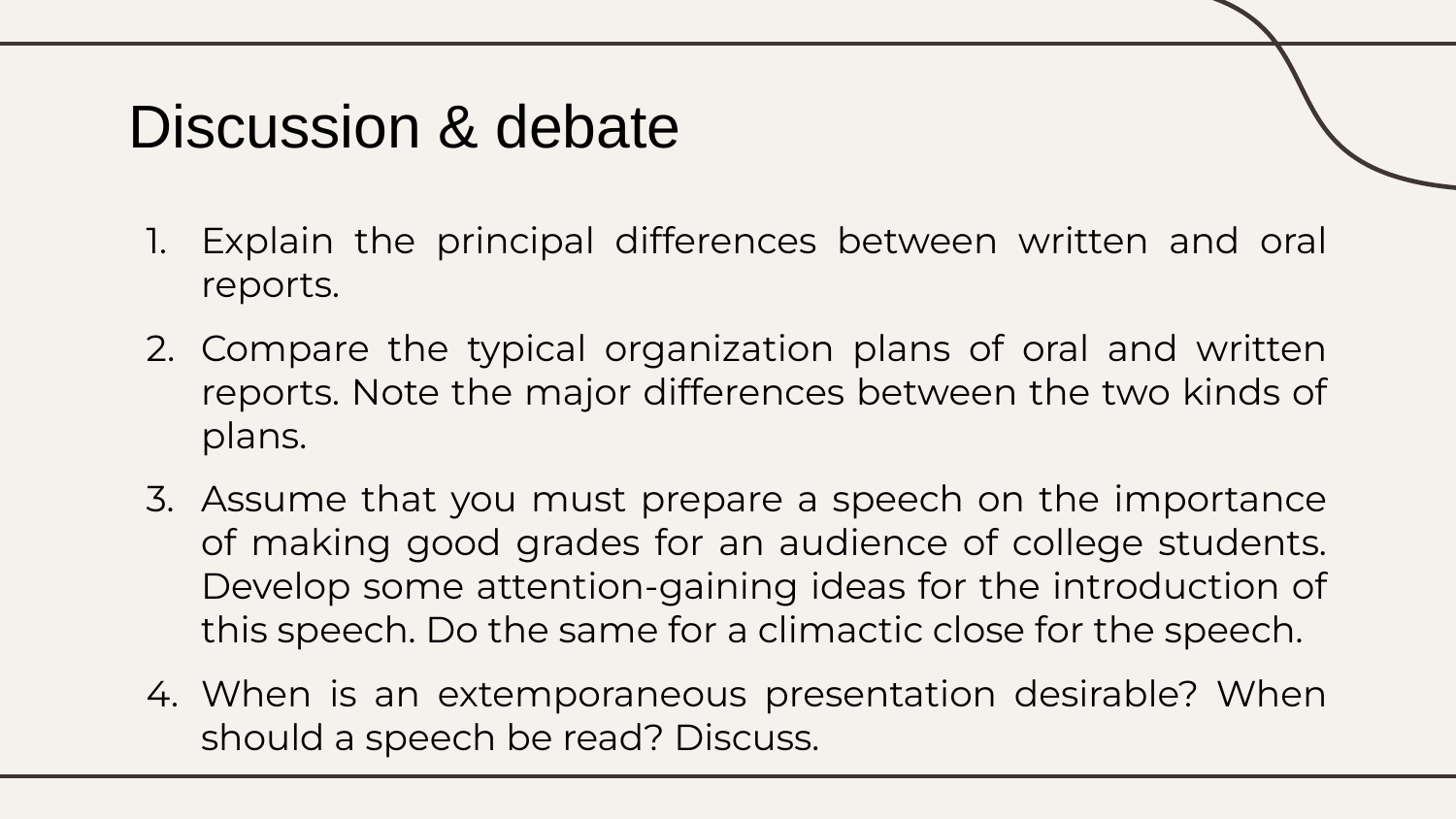

# Discussion & debate
Explain the principal differences between written and oral reports.
Compare the typical organization plans of oral and written reports. Note the major differences between the two kinds of plans.
Assume that you must prepare a speech on the importance of making good grades for an audience of college students. Develop some attention-gaining ideas for the introduction of this speech. Do the same for a climactic close for the speech.
When is an extemporaneous presentation desirable? When should a speech be read? Discuss.